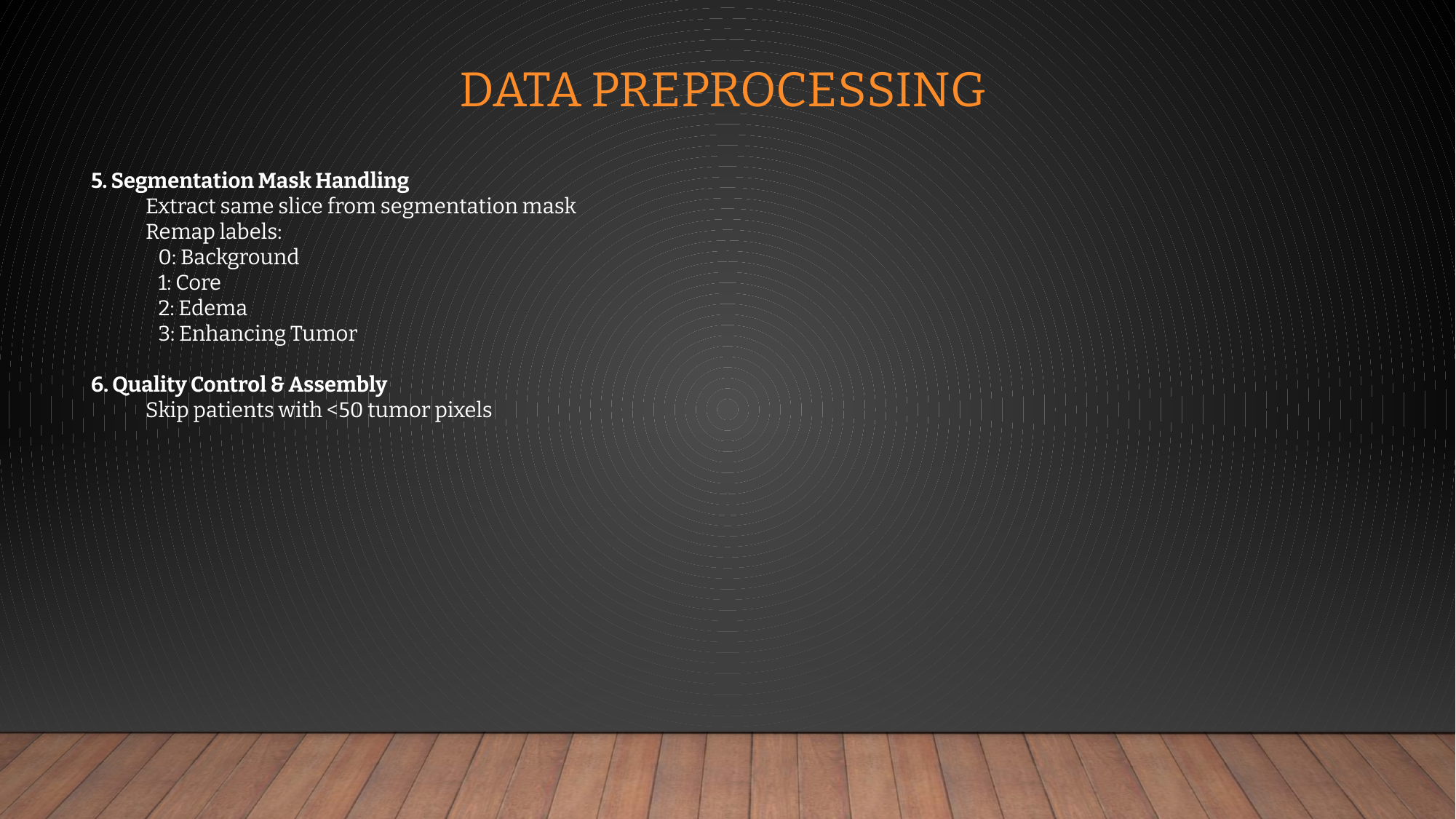

# Data Preprocessing
5. Segmentation Mask Handling
Extract same slice from segmentation mask
Remap labels:
   0: Background
   1: Core
   2: Edema
   3: Enhancing Tumor

6. Quality Control & Assembly
Skip patients with <50 tumor pixels